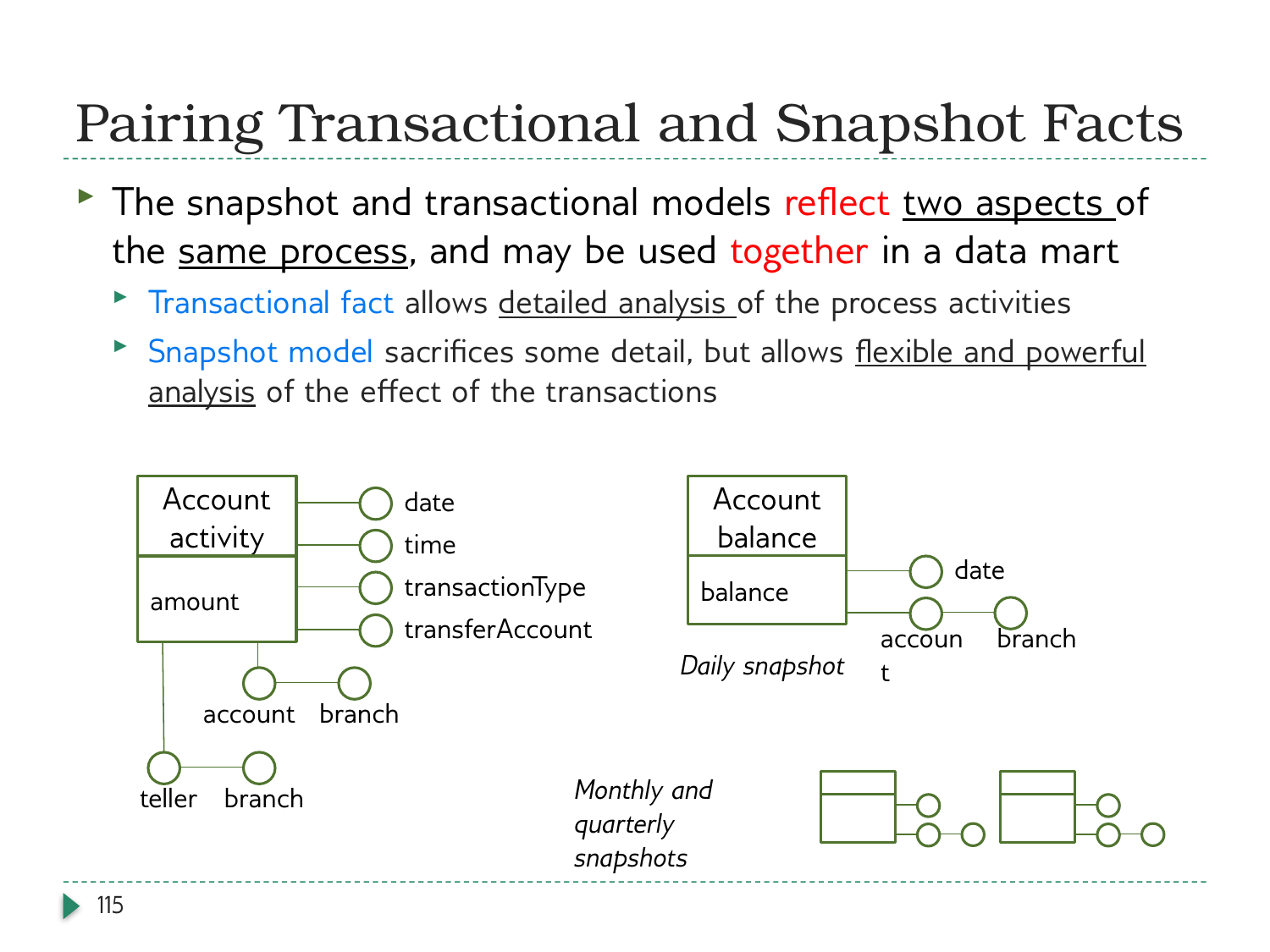

# Pairing Transactional and Snapshot Facts
The snapshot and transactional models reflect two aspects of the same process, and may be used together in a data mart
Transactional fact allows detailed analysis of the process activities
Snapshot model sacrifices some detail, but allows flexible and powerful analysis of the effect of the transactions
Account activity
Account balance
date

time

date
amount
balance

transactionType

transferAccount
account
branch

Daily snapshot

account
branch

Monthly and quarterly snapshots

teller
branch
115